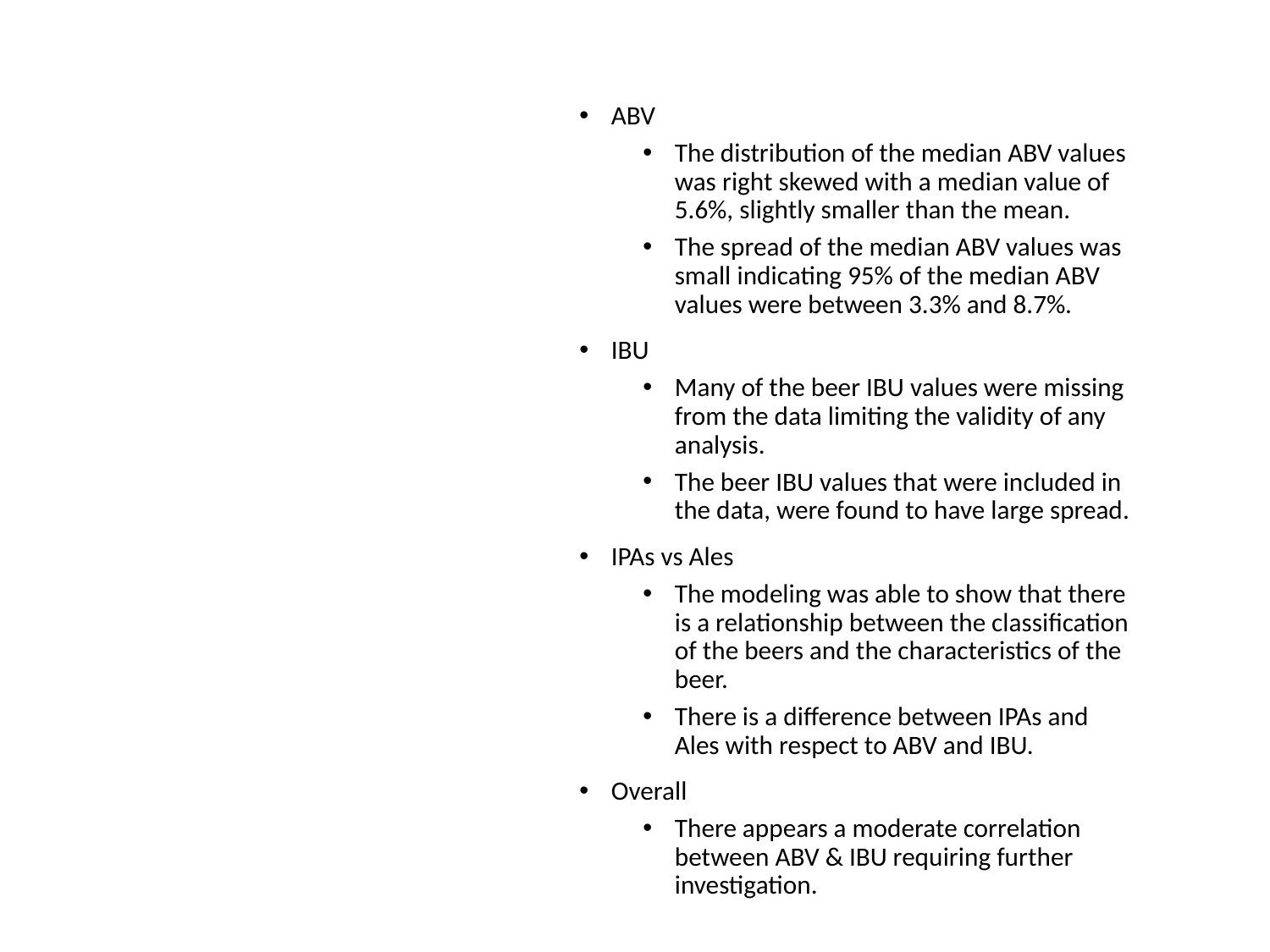

# Conclusion
ABV
The distribution of the median ABV values was right skewed with a median value of 5.6%, slightly smaller than the mean.
The spread of the median ABV values was small indicating 95% of the median ABV values were between 3.3% and 8.7%.
IBU
Many of the beer IBU values were missing from the data limiting the validity of any analysis.
The beer IBU values that were included in the data, were found to have large spread.
IPAs vs Ales
The modeling was able to show that there is a relationship between the classification of the beers and the characteristics of the beer.
There is a difference between IPAs and Ales with respect to ABV and IBU.
Overall
There appears a moderate correlation between ABV & IBU requiring further investigation.